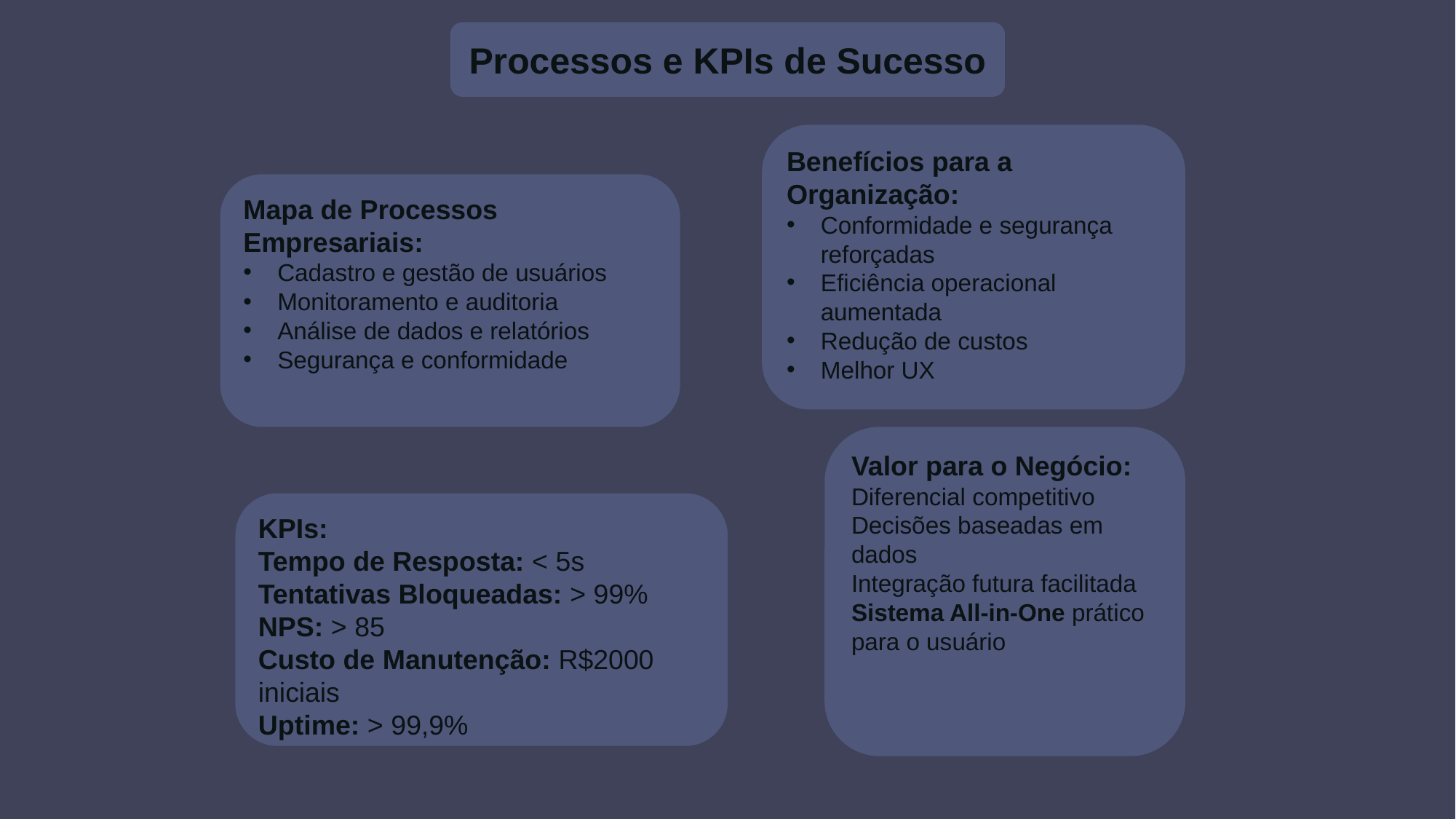

Processos e KPIs de Sucesso
Benefícios para a Organização:
Conformidade e segurança reforçadas
Eficiência operacional aumentada
Redução de custos
Melhor UX
Mapa de Processos Empresariais:
Cadastro e gestão de usuários
Monitoramento e auditoria
Análise de dados e relatórios
Segurança e conformidade
Valor para o Negócio:
Diferencial competitivo
Decisões baseadas em dados
Integração futura facilitada
Sistema All-in-One prático para o usuário
KPIs:
Tempo de Resposta: < 5s
Tentativas Bloqueadas: > 99%
NPS: > 85
Custo de Manutenção: R$2000 iniciais
Uptime: > 99,9%